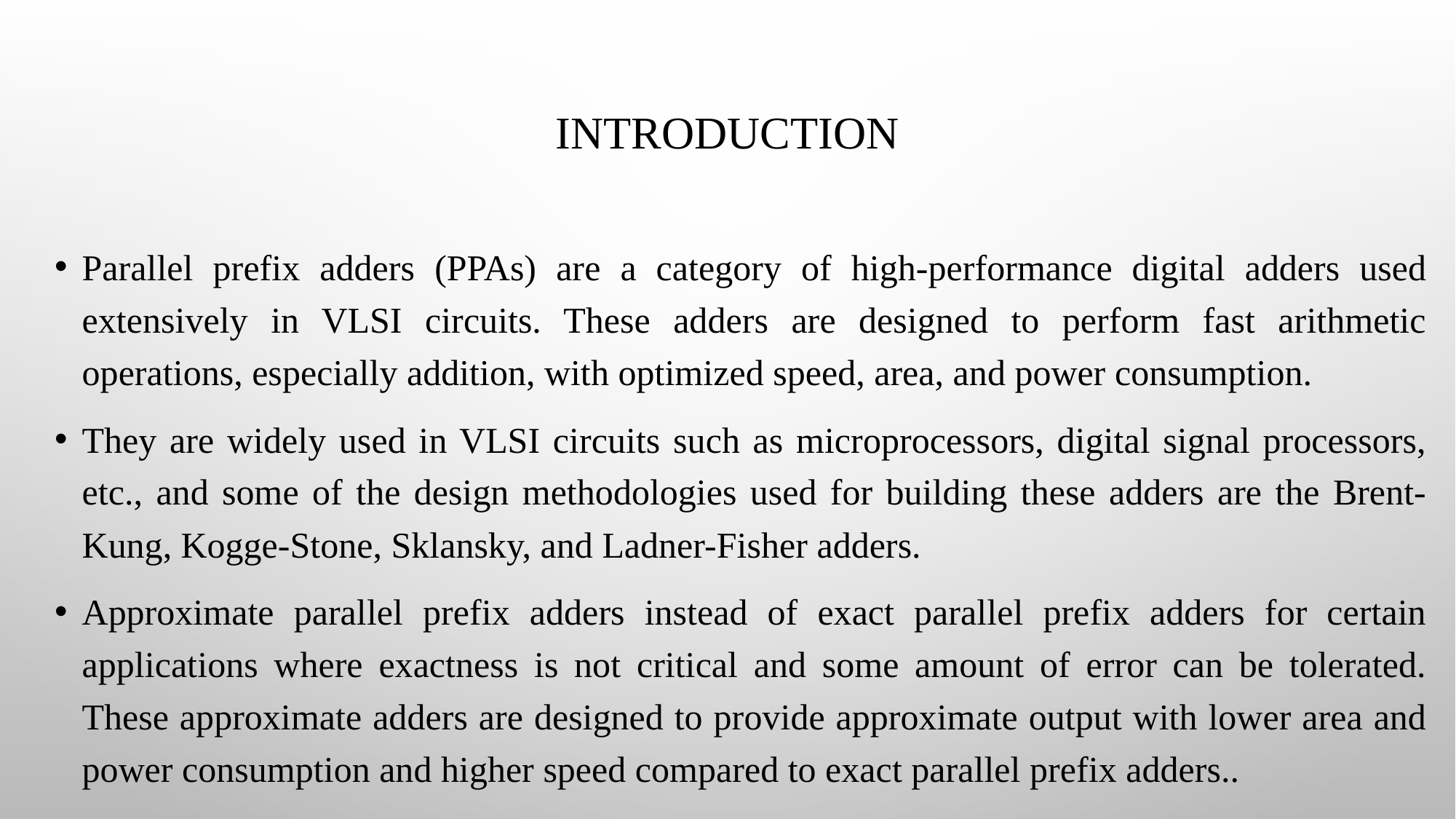

# Introduction
Parallel prefix adders (PPAs) are a category of high-performance digital adders used extensively in VLSI circuits. These adders are designed to perform fast arithmetic operations, especially addition, with optimized speed, area, and power consumption.
They are widely used in VLSI circuits such as microprocessors, digital signal processors, etc., and some of the design methodologies used for building these adders are the Brent-Kung, Kogge-Stone, Sklansky, and Ladner-Fisher adders.
Approximate parallel prefix adders instead of exact parallel prefix adders for certain applications where exactness is not critical and some amount of error can be tolerated. These approximate adders are designed to provide approximate output with lower area and power consumption and higher speed compared to exact parallel prefix adders..